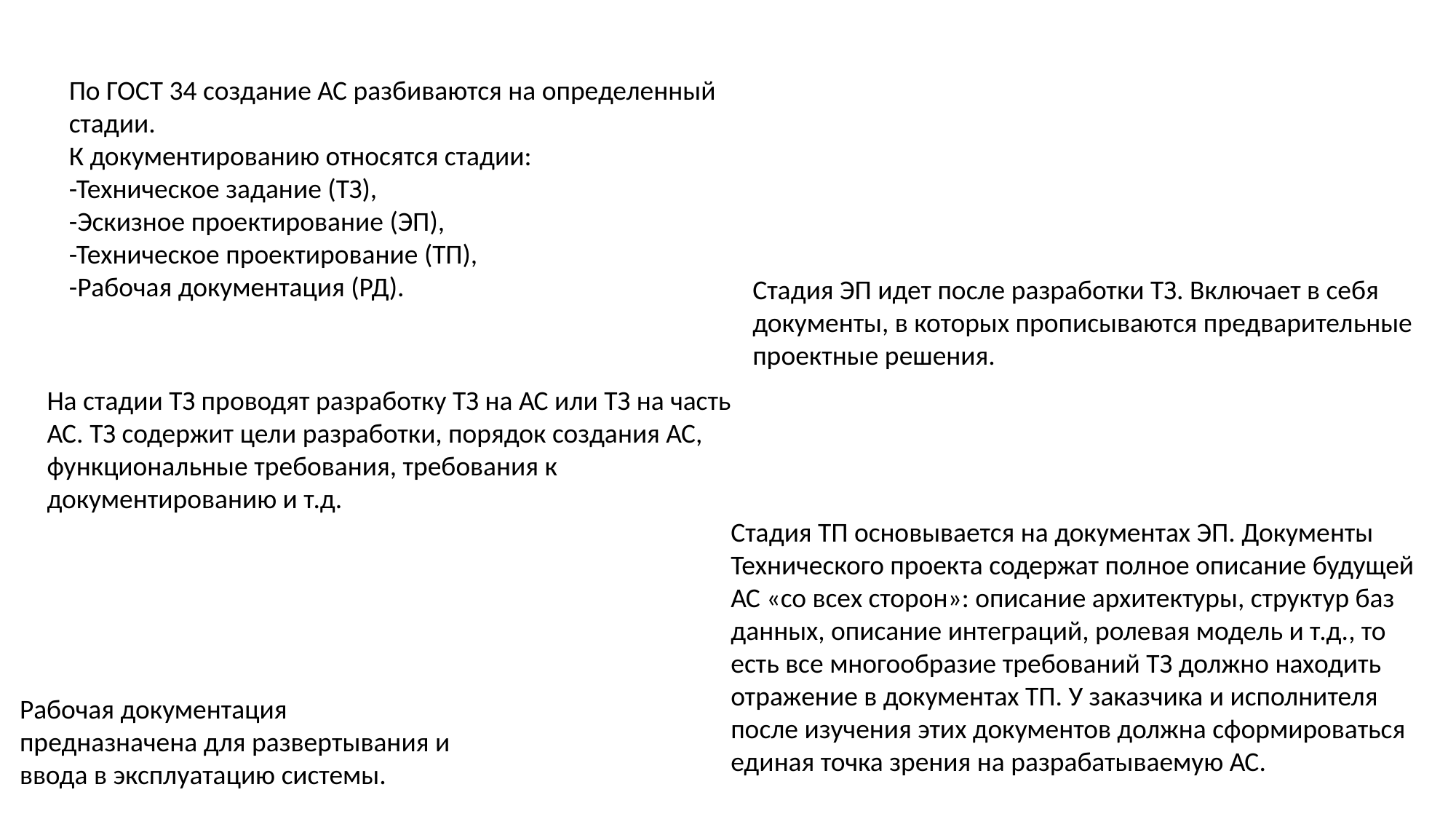

По ГОСТ 34 создание АС разбиваются на определенный стадии.
К документированию относятся стадии:
-Техническое задание (ТЗ),
-Эскизное проектирование (ЭП),
-Техническое проектирование (ТП),
-Рабочая документация (РД).
Стадия ЭП идет после разработки ТЗ. Включает в себя документы, в которых прописываются предварительные проектные решения.
На стадии ТЗ проводят разработку ТЗ на АС или ТЗ на часть АС. ТЗ содержит цели разработки, порядок создания АС, функциональные требования, требования к документированию и т.д.
Стадия ТП основывается на документах ЭП. Документы Технического проекта содержат полное описание будущей АС «со всех сторон»: описание архитектуры, структур баз данных, описание интеграций, ролевая модель и т.д., то есть все многообразие требований ТЗ должно находить отражение в документах ТП. У заказчика и исполнителя после изучения этих документов должна сформироваться единая точка зрения на разрабатываемую АС.
Рабочая документация предназначена для развертывания и ввода в эксплуатацию системы.